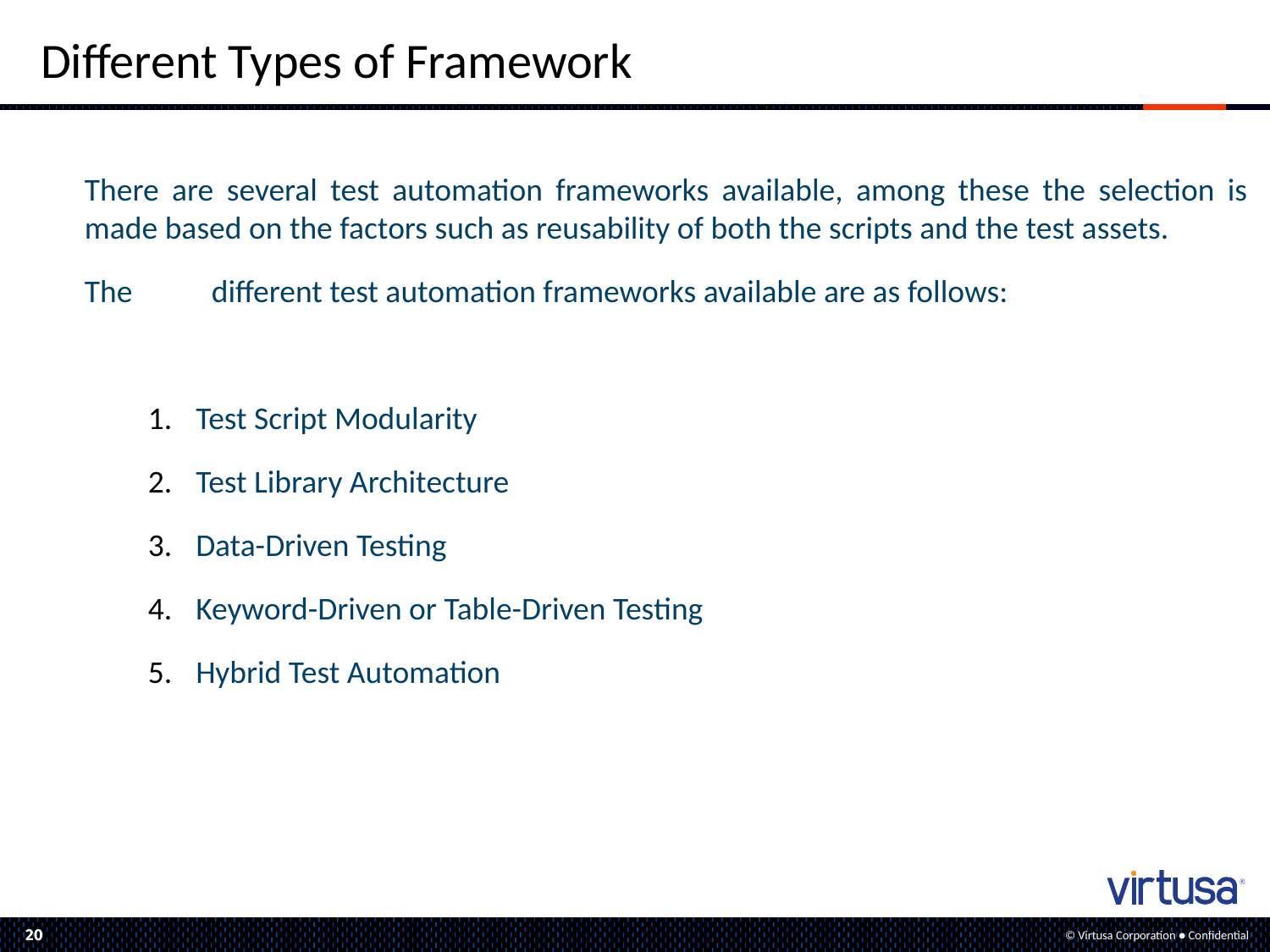

# Different Types of Framework
	There are several test automation frameworks available, among these the selection is made based on the factors such as reusability of both the scripts and the test assets.
	The 	different test automation frameworks available are as follows:

Test Script Modularity
Test Library Architecture
Data-Driven Testing
Keyword-Driven or Table-Driven Testing
Hybrid Test Automation